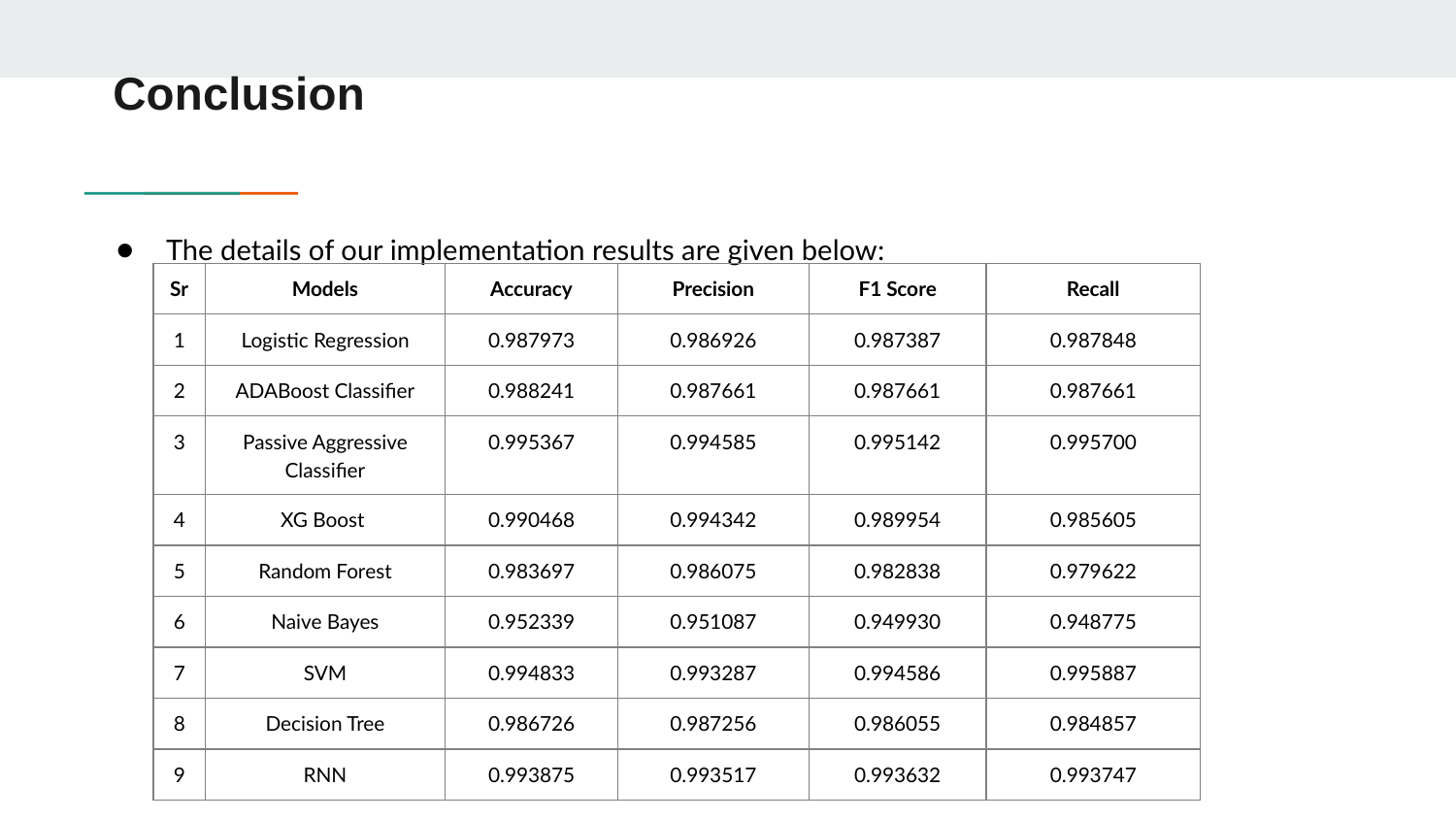

# Conclusion
The details of our implementation results are given below:

| Sr | Models | Accuracy | Precision | F1 Score | Recall |
| --- | --- | --- | --- | --- | --- |
| 1 | Logistic Regression | 0.987973 | 0.986926 | 0.987387 | 0.987848 |
| 2 | ADABoost Classifier | 0.988241 | 0.987661 | 0.987661 | 0.987661 |
| 3 | Passive Aggressive Classifier | 0.995367 | 0.994585 | 0.995142 | 0.995700 |
| 4 | XG Boost | 0.990468 | 0.994342 | 0.989954 | 0.985605 |
| 5 | Random Forest | 0.983697 | 0.986075 | 0.982838 | 0.979622 |
| 6 | Naive Bayes | 0.952339 | 0.951087 | 0.949930 | 0.948775 |
| 7 | SVM | 0.994833 | 0.993287 | 0.994586 | 0.995887 |
| 8 | Decision Tree | 0.986726 | 0.987256 | 0.986055 | 0.984857 |
| 9 | RNN | 0.993875 | 0.993517 | 0.993632 | 0.993747 |